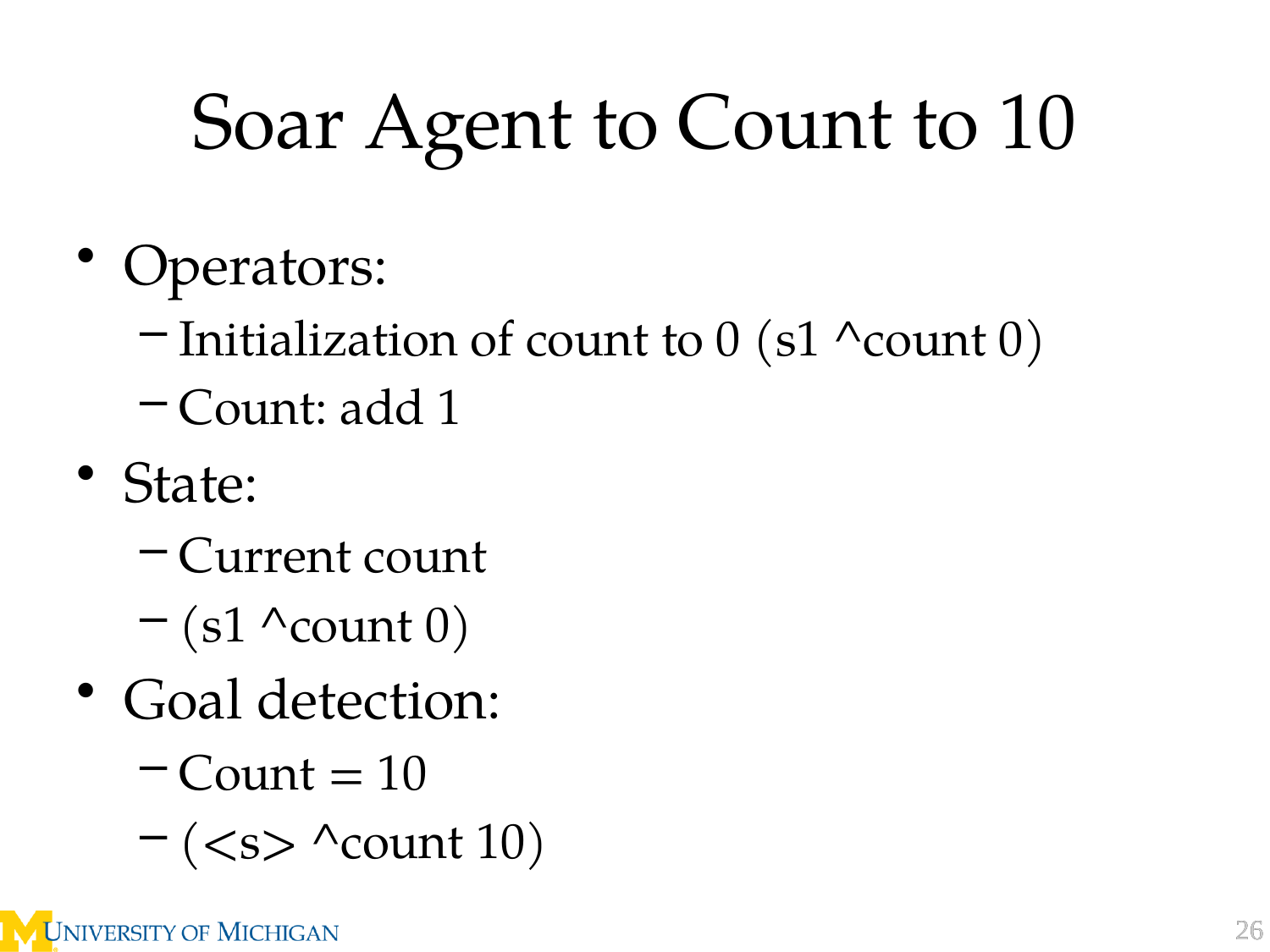

# Soar Agent to Count to 10
Operators:
Initialization of count to 0 (s1 ^count 0)
Count: add 1
State:
Current count
(s1 ^count 0)
Goal detection:
Count = 10
(<s> ^count 10)